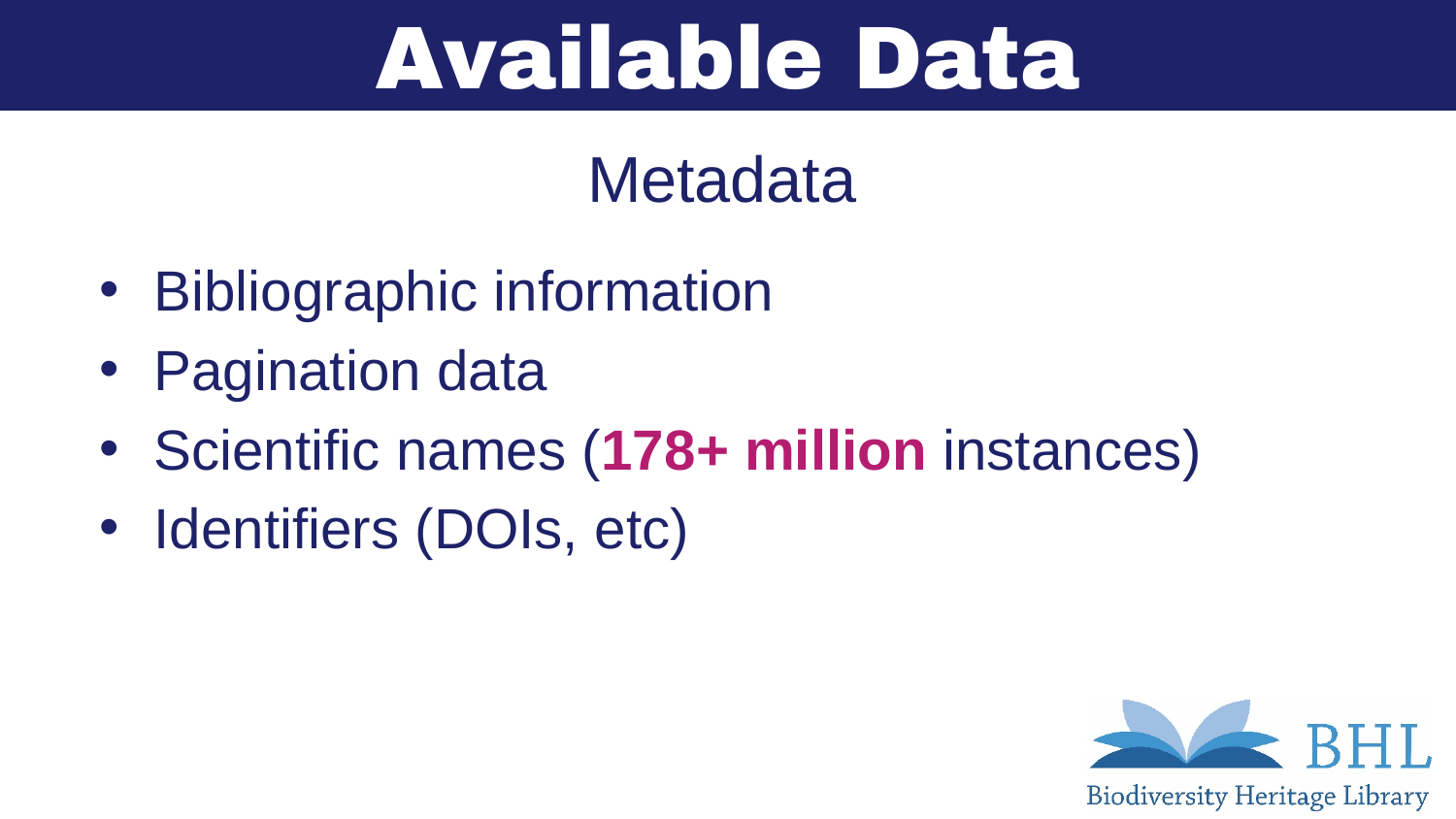

# Available Data
Metadata

Bibliographic information
Pagination data
Scientific names (178+ million instances)
Identifiers (DOIs, etc)